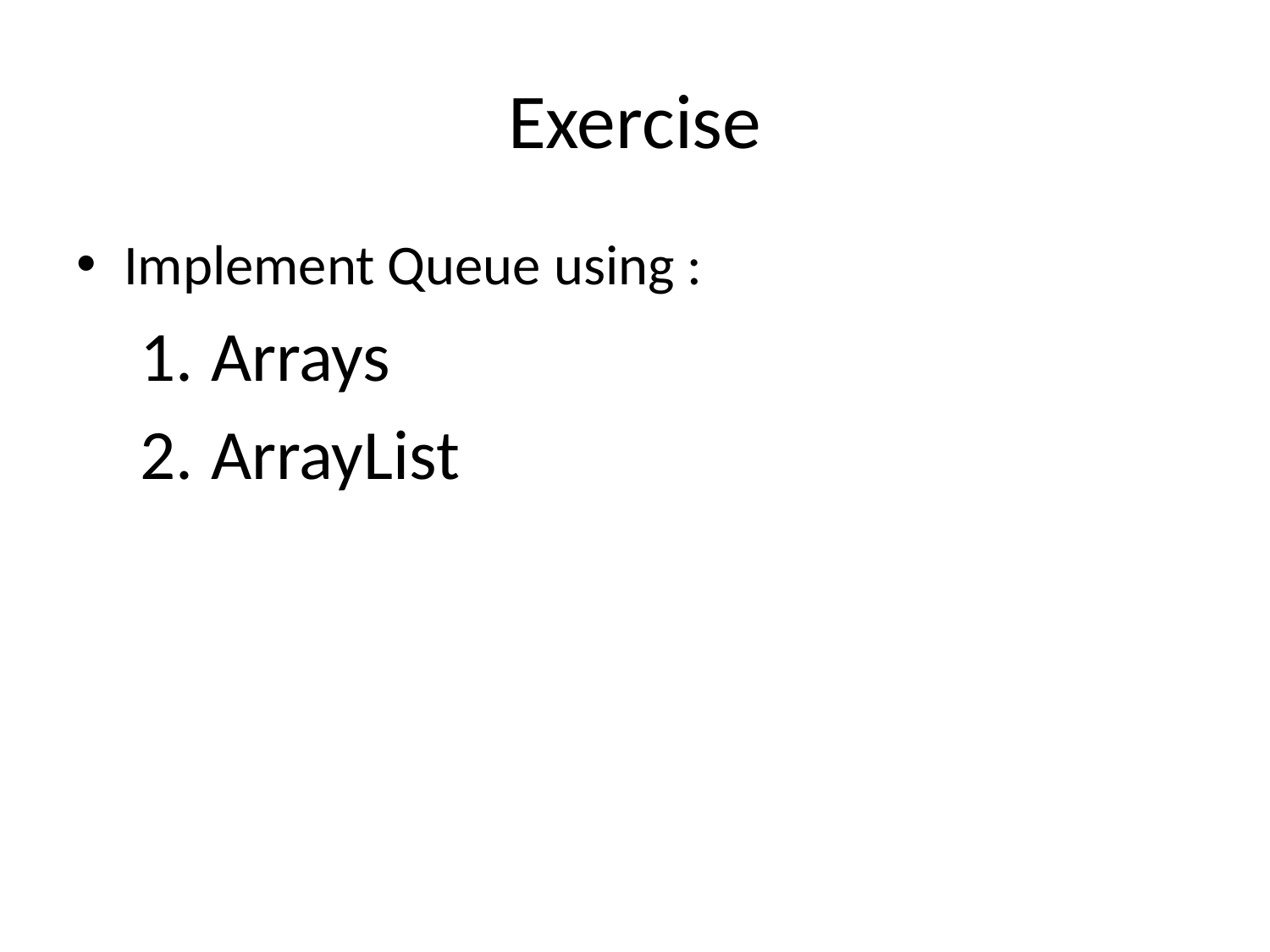

# Exercise
Implement Queue using :
Arrays
ArrayList